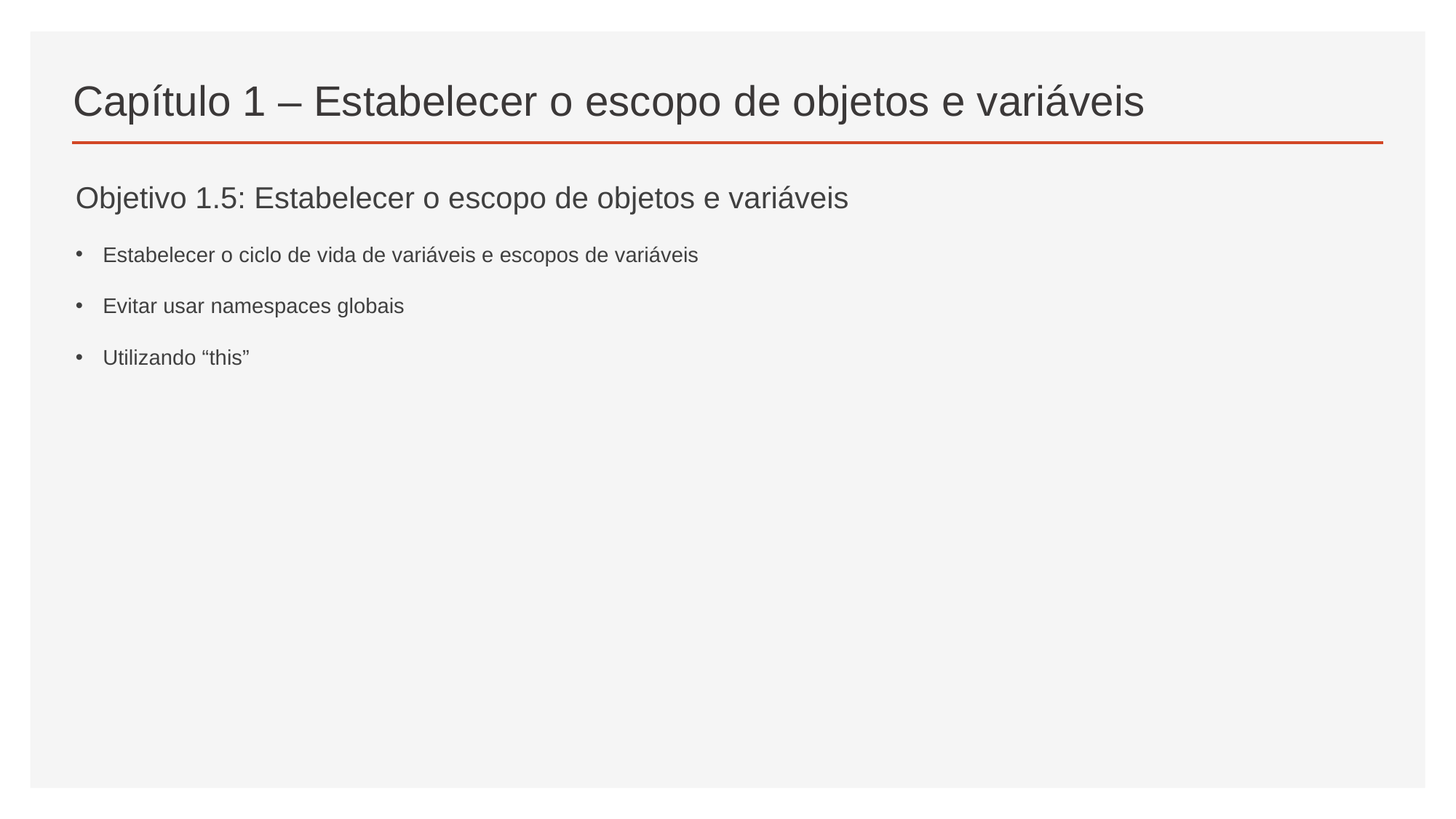

# Capítulo 1 – Estabelecer o escopo de objetos e variáveis
Objetivo 1.5: Estabelecer o escopo de objetos e variáveis
Estabelecer o ciclo de vida de variáveis e escopos de variáveis
Evitar usar namespaces globais
Utilizando “this”